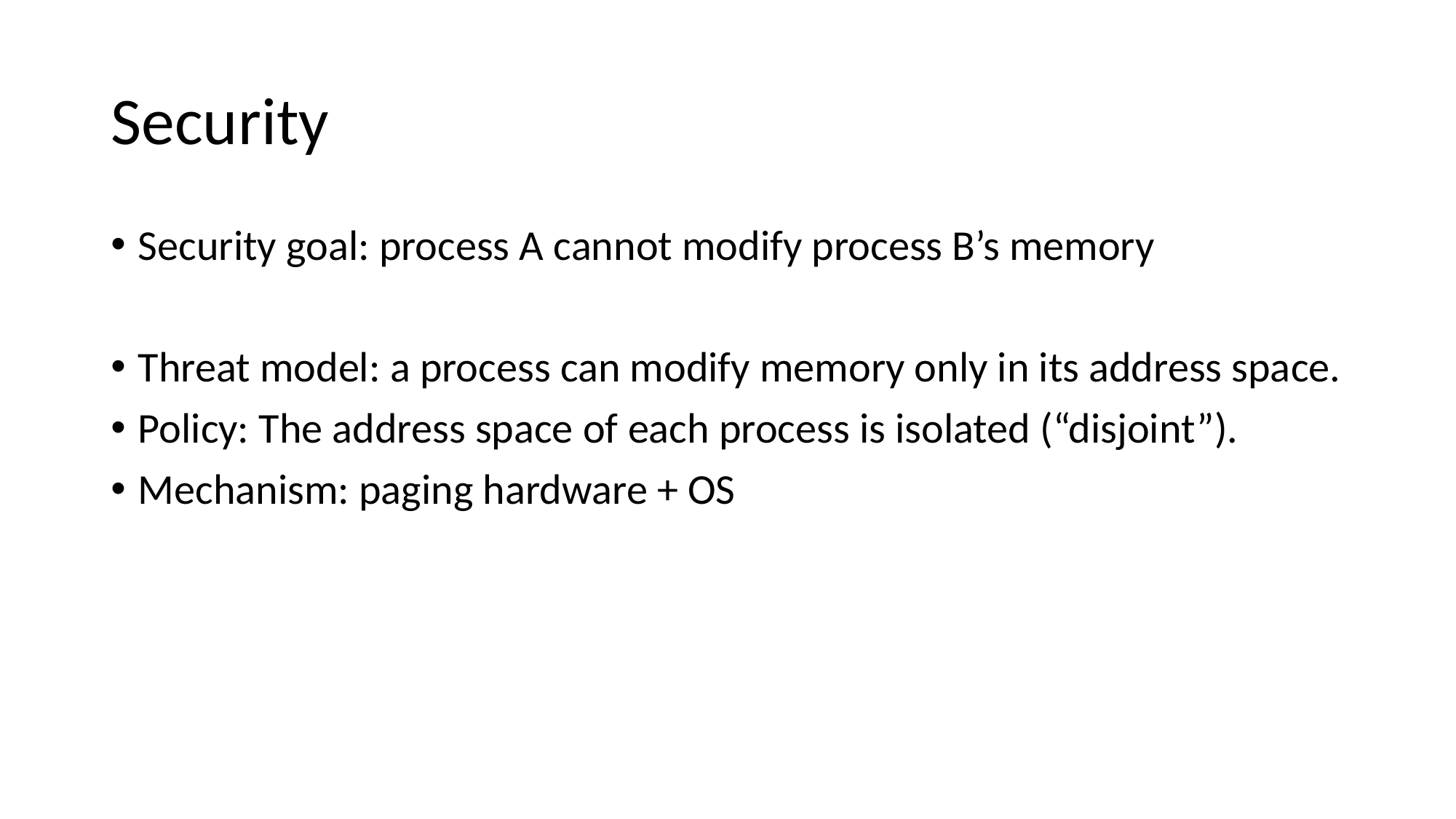

# Security
Security goal: process A cannot modify process B’s memory

Threat model: a process can modify memory only in its address space.
Policy: The address space of each process is isolated (“disjoint”).
Mechanism: paging hardware + OS